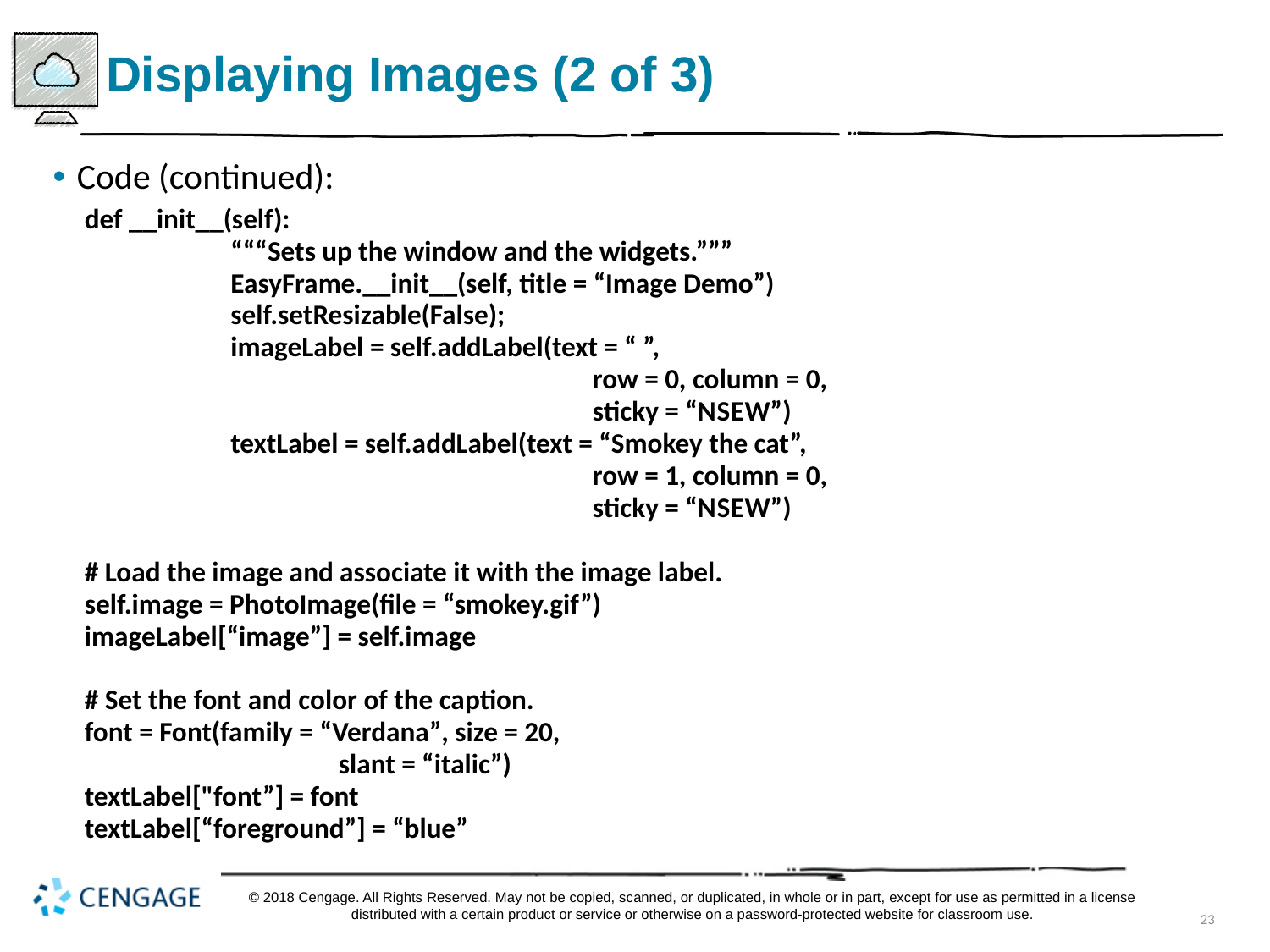

# Displaying Images (2 of 3)
Code (continued):
def __init__(self):
	   “““Sets up the window and the widgets.”””
	   EasyFrame.__init__(self, title = “Image Demo”)
	   self.setResizable(False);
	   imageLabel = self.addLabel(text = “ ”,
				row = 0, column = 0,
				sticky = “N S E W”)
	   textLabel = self.addLabel(text = “Smokey the cat”,
				row = 1, column = 0,
				sticky = “N S E W”)

# Load the image and associate it with the image label.
self.image = PhotoImage(file = “smokey.gif”)
imageLabel[“image”] = self.image

# Set the font and color of the caption.
font = Font(family = “Verdana”, size = 20,
		slant = “italic”)
textLabel["font”] = font
textLabel[“foreground”] = “blue”
© 2018 Cengage. All Rights Reserved. May not be copied, scanned, or duplicated, in whole or in part, except for use as permitted in a license distributed with a certain product or service or otherwise on a password-protected website for classroom use.